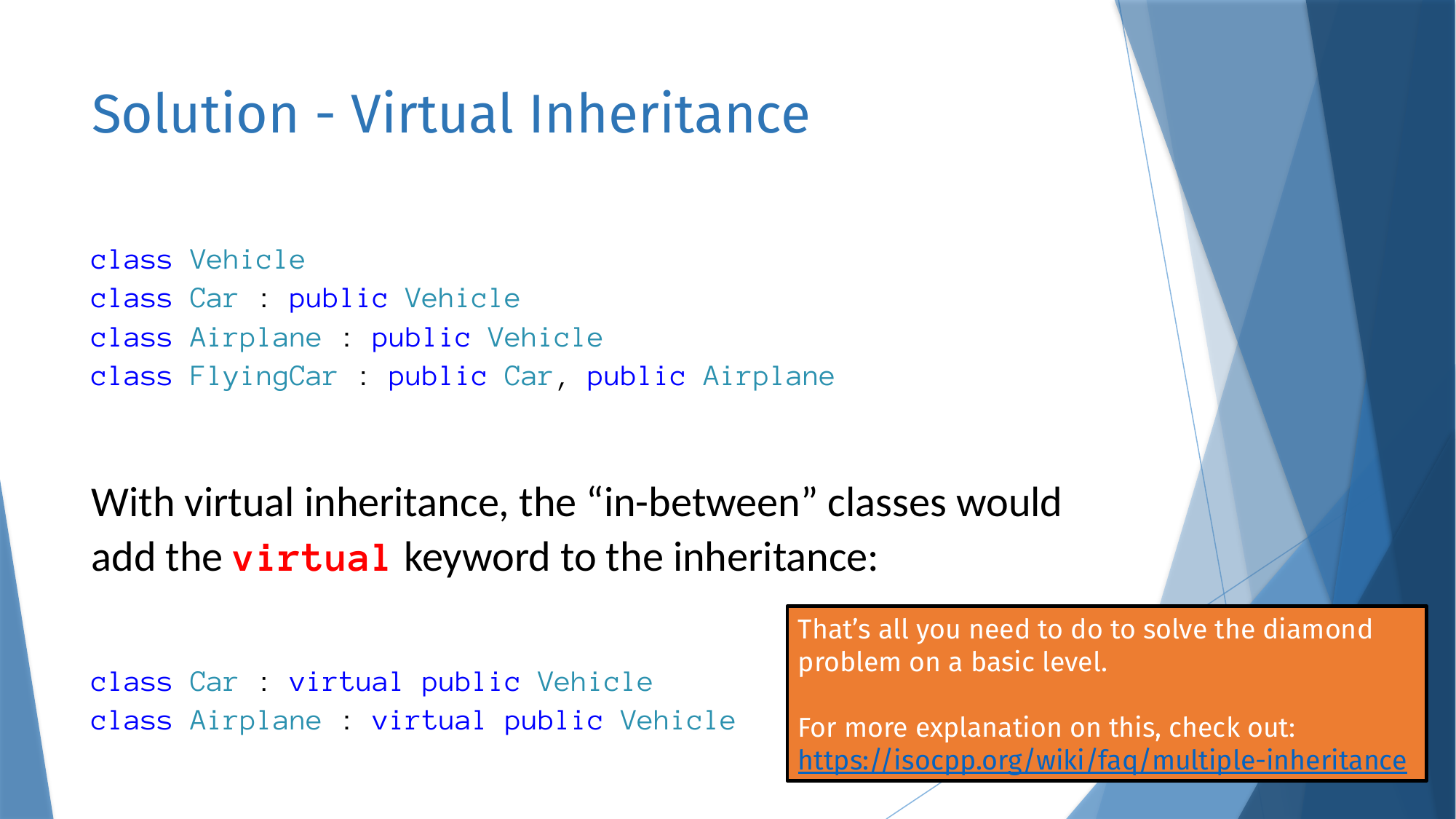

# Solution - Virtual Inheritance
class Vehicle
class Car : public Vehicle
class Airplane : public Vehicle
class FlyingCar : public Car, public Airplane

With virtual inheritance, the “in-between” classes would add the virtual keyword to the inheritance:

class Car : virtual public Vehicle
class Airplane : virtual public Vehicle
That’s all you need to do to solve the diamond problem on a basic level.

For more explanation on this, check out:
https://isocpp.org/wiki/faq/multiple-inheritance